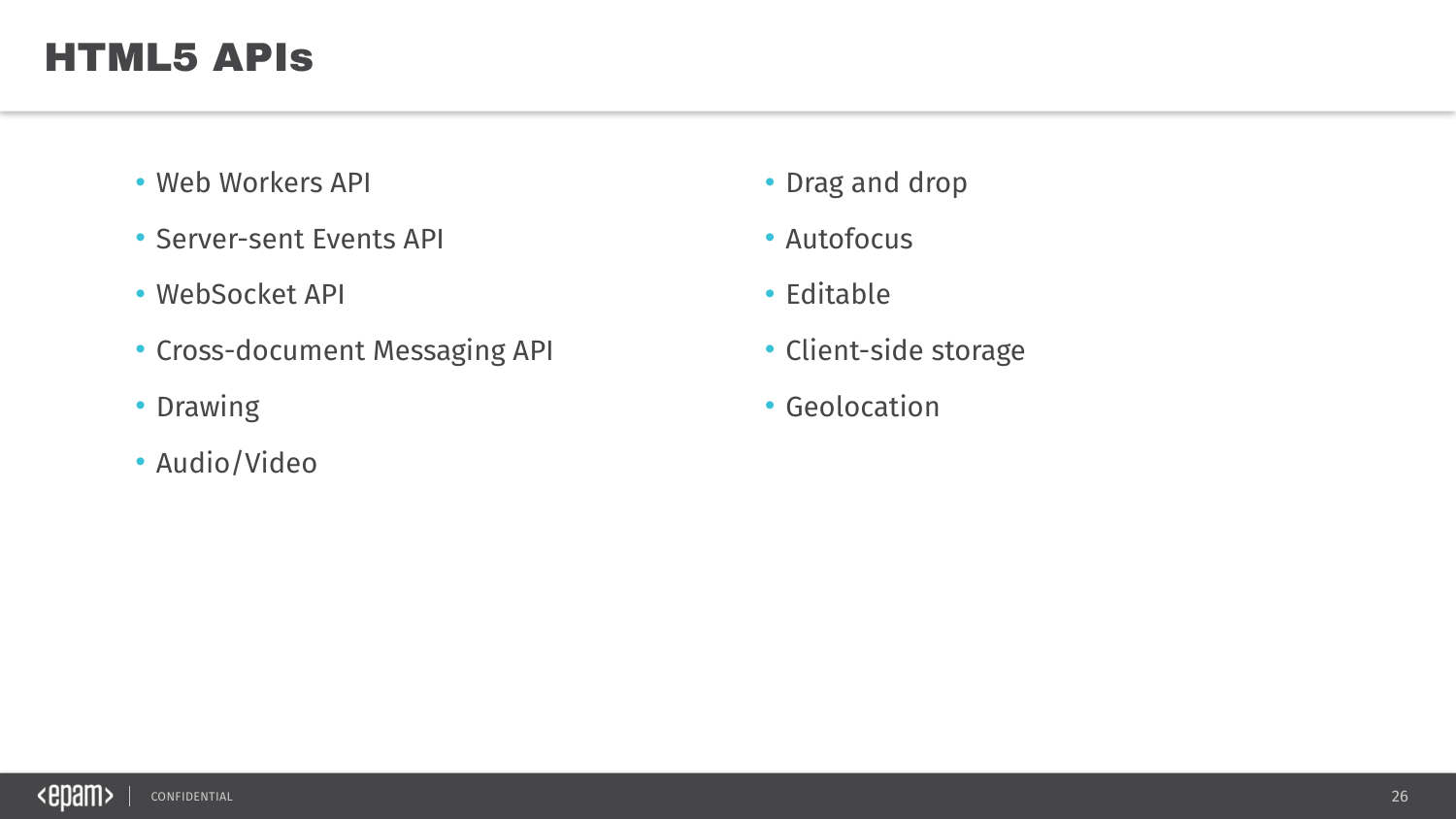

HTML5 APIs
Web Workers API
Server-sent Events API
WebSocket API
Cross-document Messaging API
Drawing
Audio/Video
Drag and drop
Autofocus
Editable
Client-side storage
Geolocation